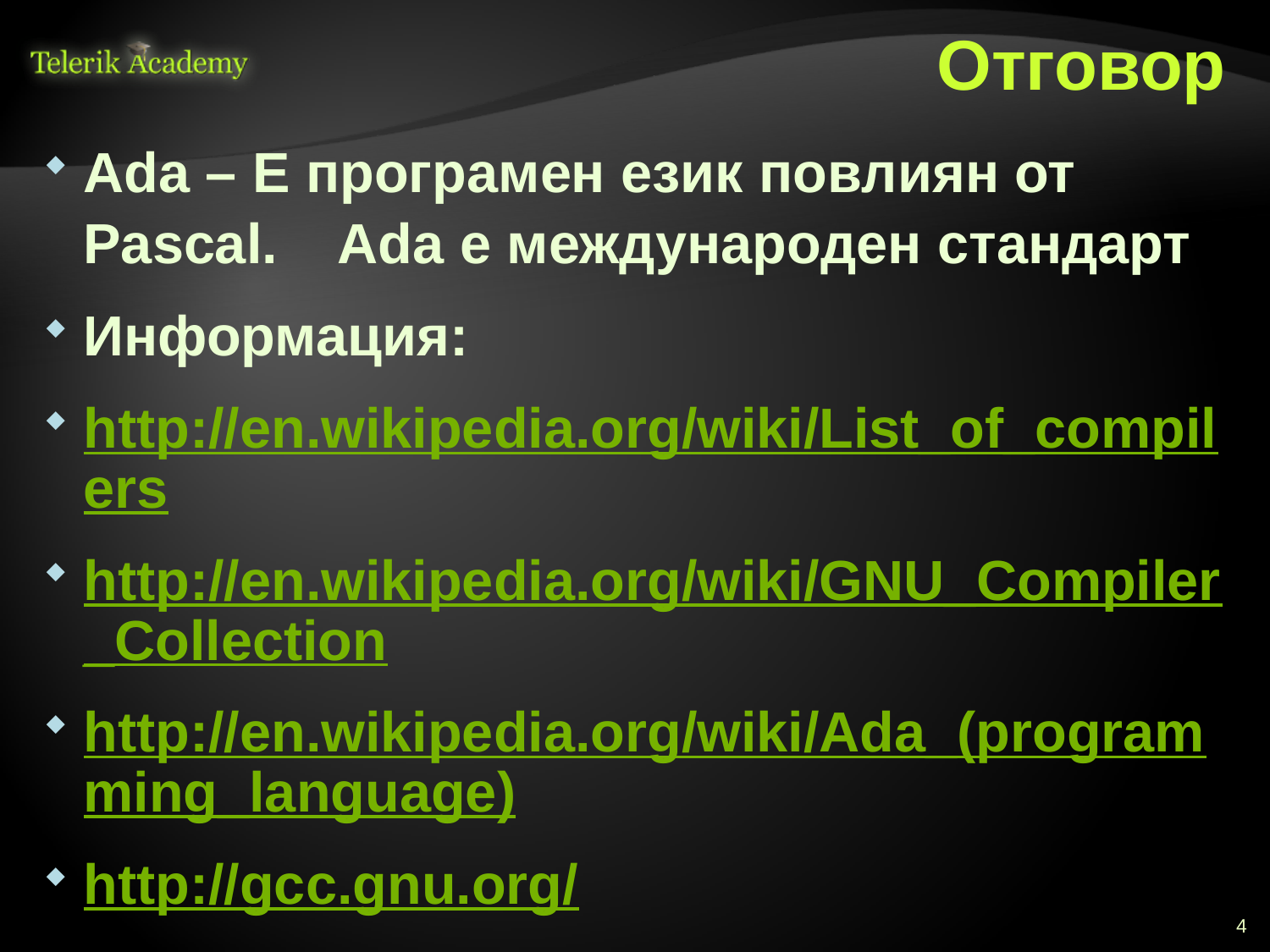

# Отговор
Ada – Е програмен език повлиян от Pascal.   	Ada е международен стандарт
Информация:
http://en.wikipedia.org/wiki/List_of_compilers
http://en.wikipedia.org/wiki/GNU_Compiler_Collection
http://en.wikipedia.org/wiki/Ada_(programming_language)
http://gcc.gnu.org/
4